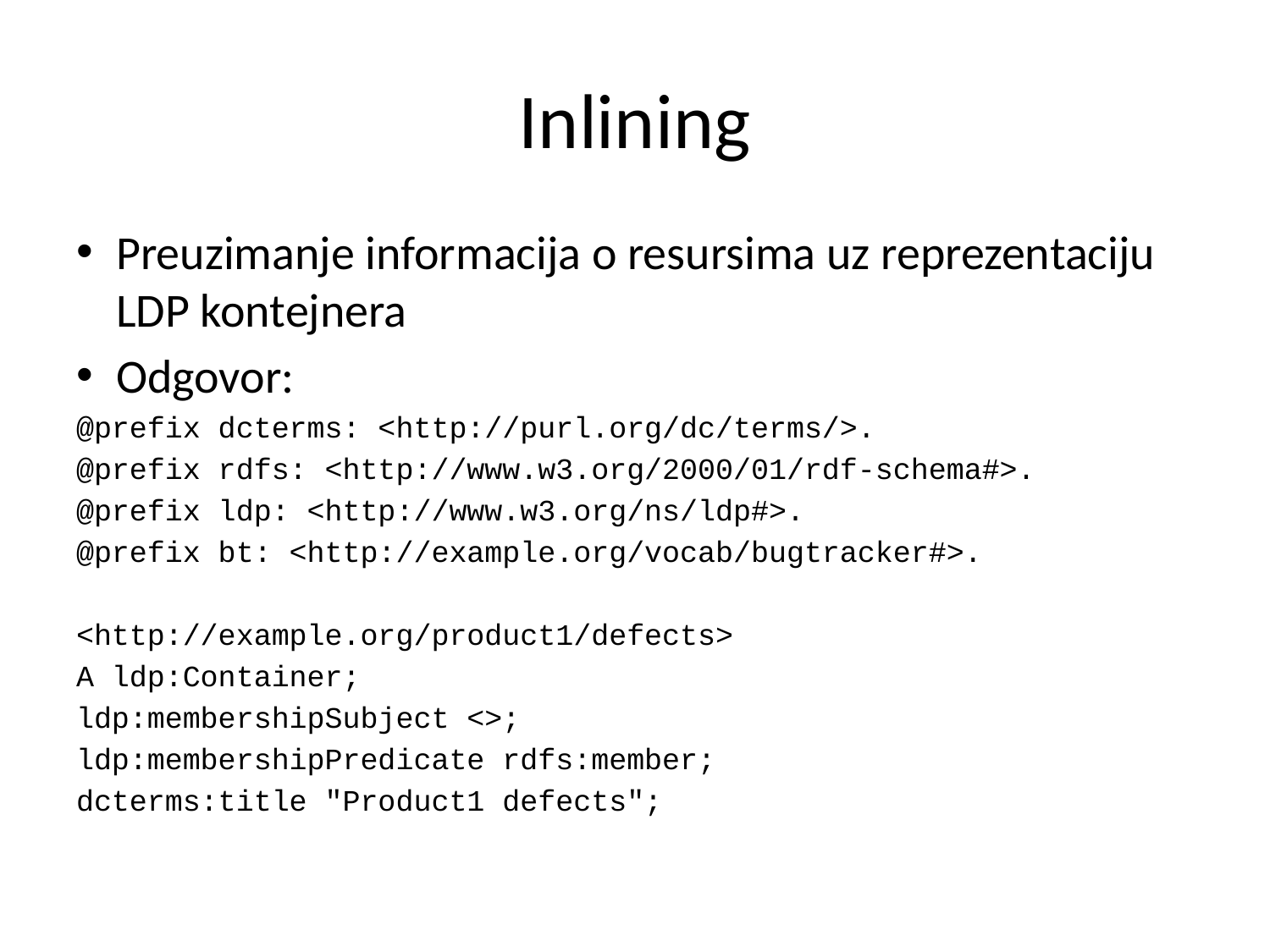

# Inlining
Preuzimanje informacija o resursima uz reprezentaciju LDP kontejnera
Odgovor:
@prefix dcterms: <http://purl.org/dc/terms/>.
@prefix rdfs: <http://www.w3.org/2000/01/rdf-schema#>.
@prefix ldp: <http://www.w3.org/ns/ldp#>.
@prefix bt: <http://example.org/vocab/bugtracker#>.

<http://example.org/product1/defects>
A ldp:Container;
ldp:membershipSubject <>;
ldp:membershipPredicate rdfs:member;
dcterms:title "Product1 defects";